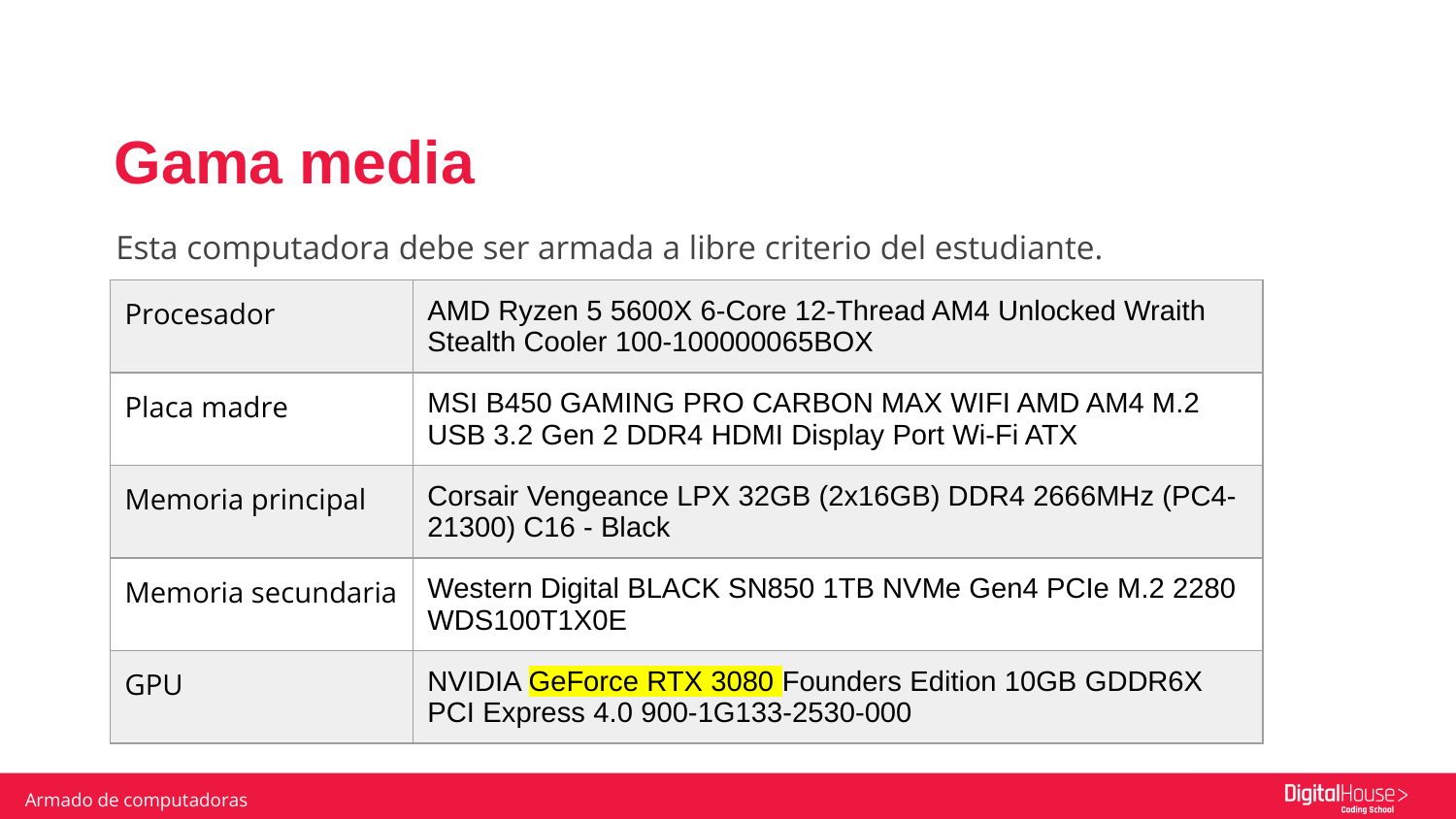

Gama media
Esta computadora debe ser armada a libre criterio del estudiante.

| Procesador | AMD Ryzen 5 5600X 6-Core 12-Thread AM4 Unlocked Wraith Stealth Cooler 100-100000065BOX |
| --- | --- |
| Placa madre | MSI B450 GAMING PRO CARBON MAX WIFI AMD AM4 M.2 USB 3.2 Gen 2 DDR4 HDMI Display Port Wi-Fi ATX |
| Memoria principal | Corsair Vengeance LPX 32GB (2x16GB) DDR4 2666MHz (PC4-21300) C16 - Black |
| Memoria secundaria | Western Digital BLACK SN850 1TB NVMe Gen4 PCIe M.2 2280 WDS100T1X0E |
| GPU | NVIDIA GeForce RTX 3080 Founders Edition 10GB GDDR6X PCI Express 4.0 900-1G133-2530-000 |